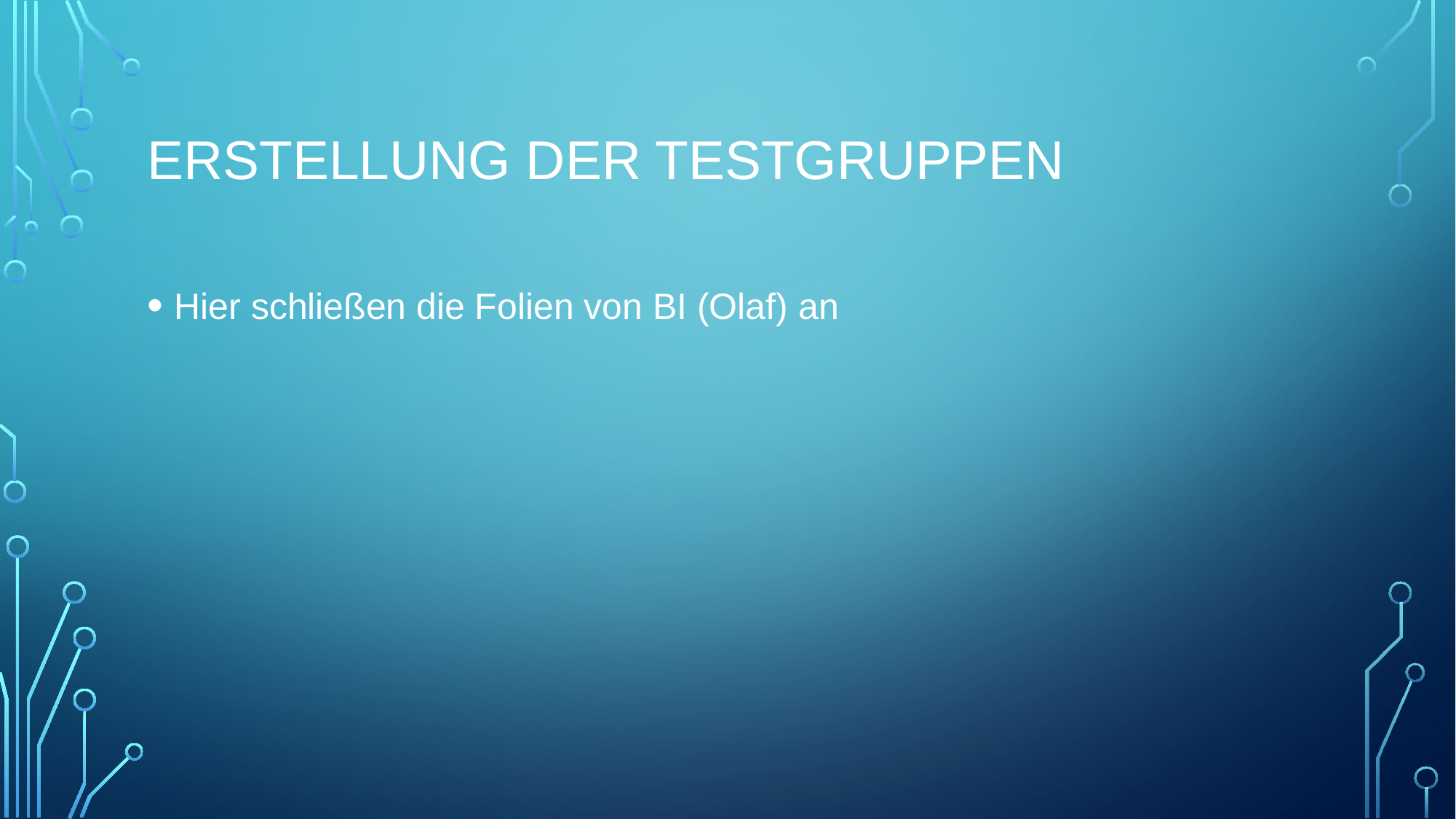

# Erstellung der TestGruppen
Hier schließen die Folien von BI (Olaf) an